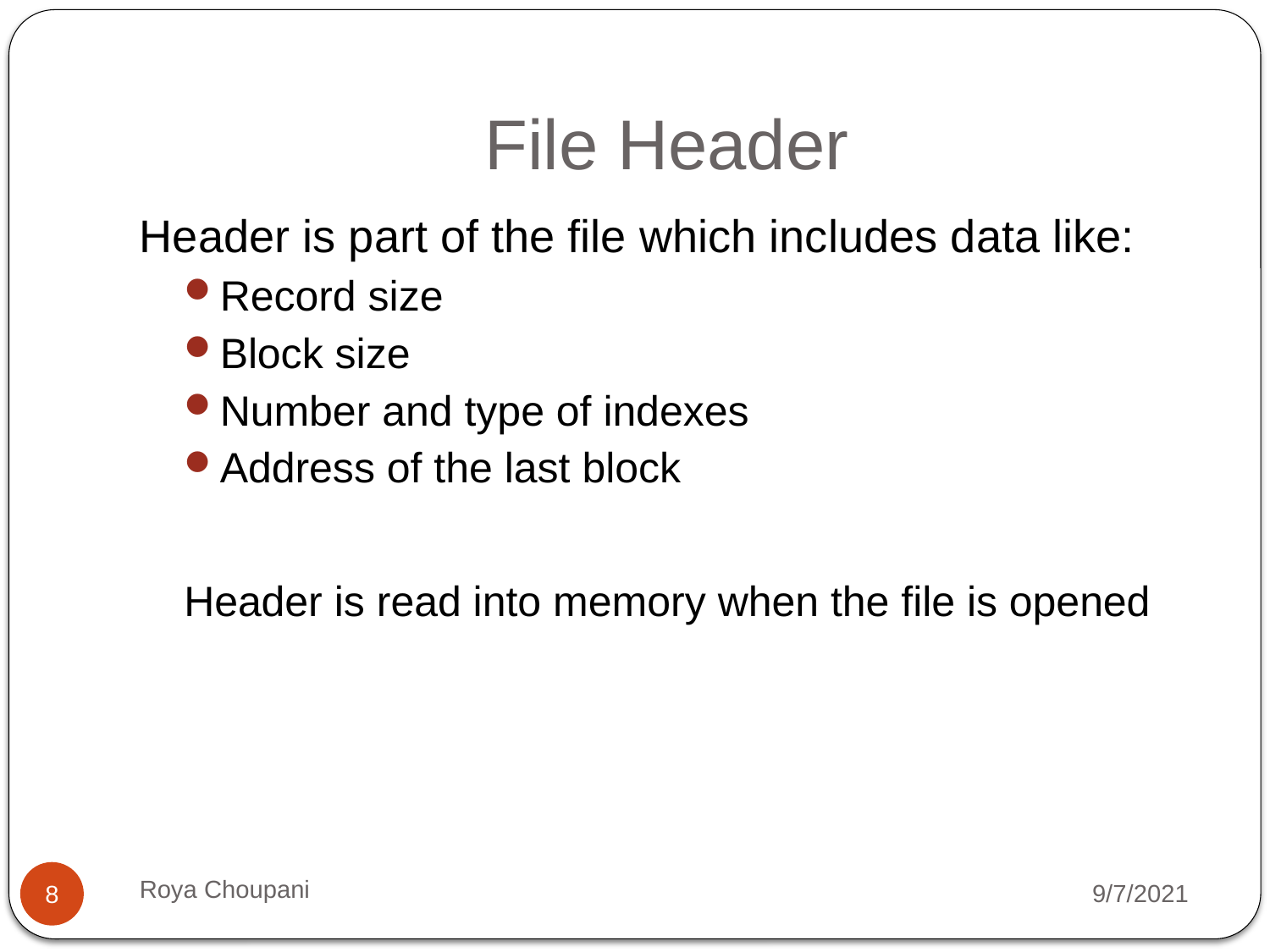

# File Header
Header is part of the file which includes data like:
Record size
Block size
Number and type of indexes
Address of the last block

Header is read into memory when the file is opened
Roya Choupani
9/7/2021
8